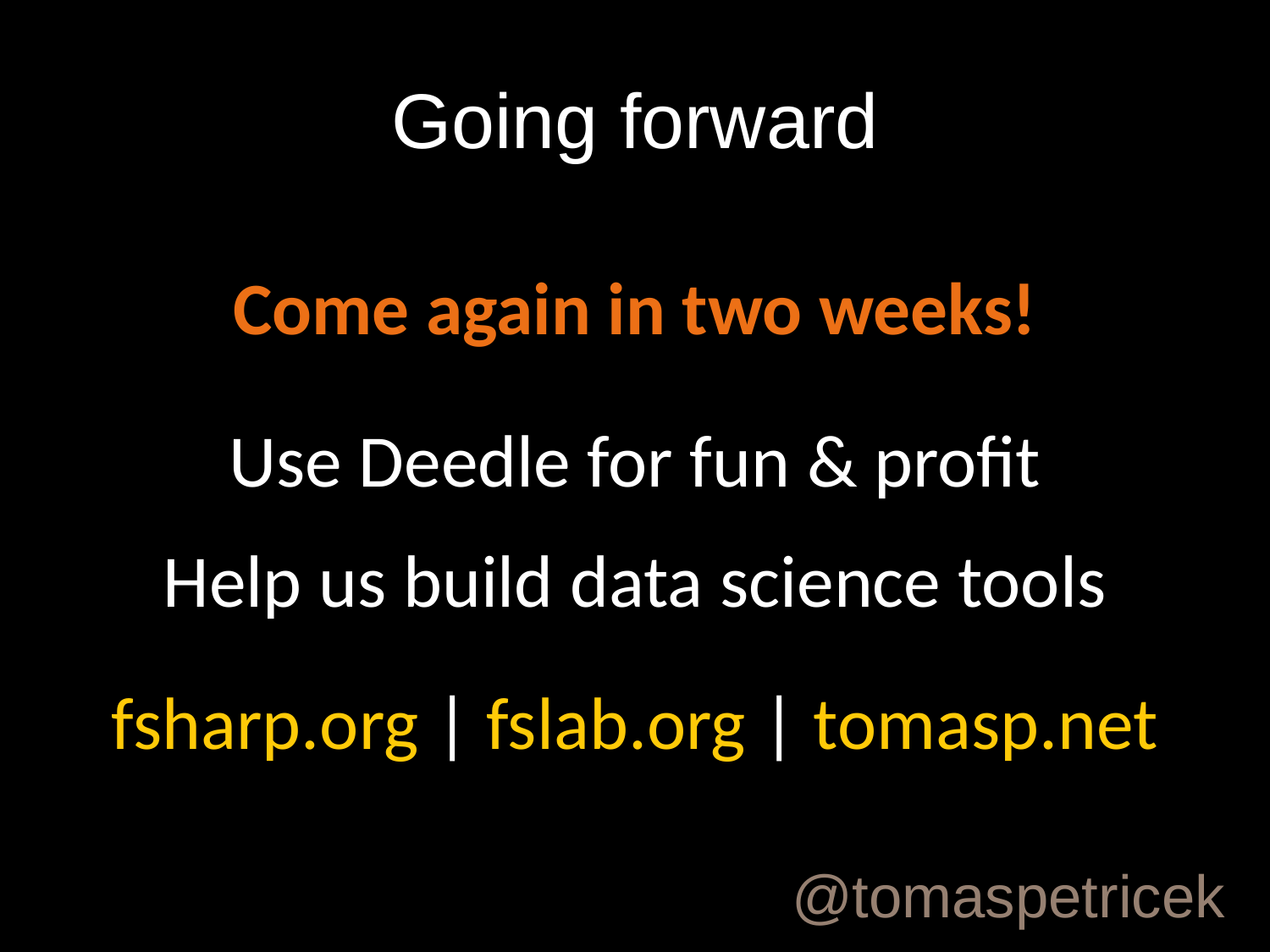

# Going forward
Come again in two weeks!
Use Deedle for fun & profit
Help us build data science tools
fsharp.org | fslab.org | tomasp.net

@tomaspetricek